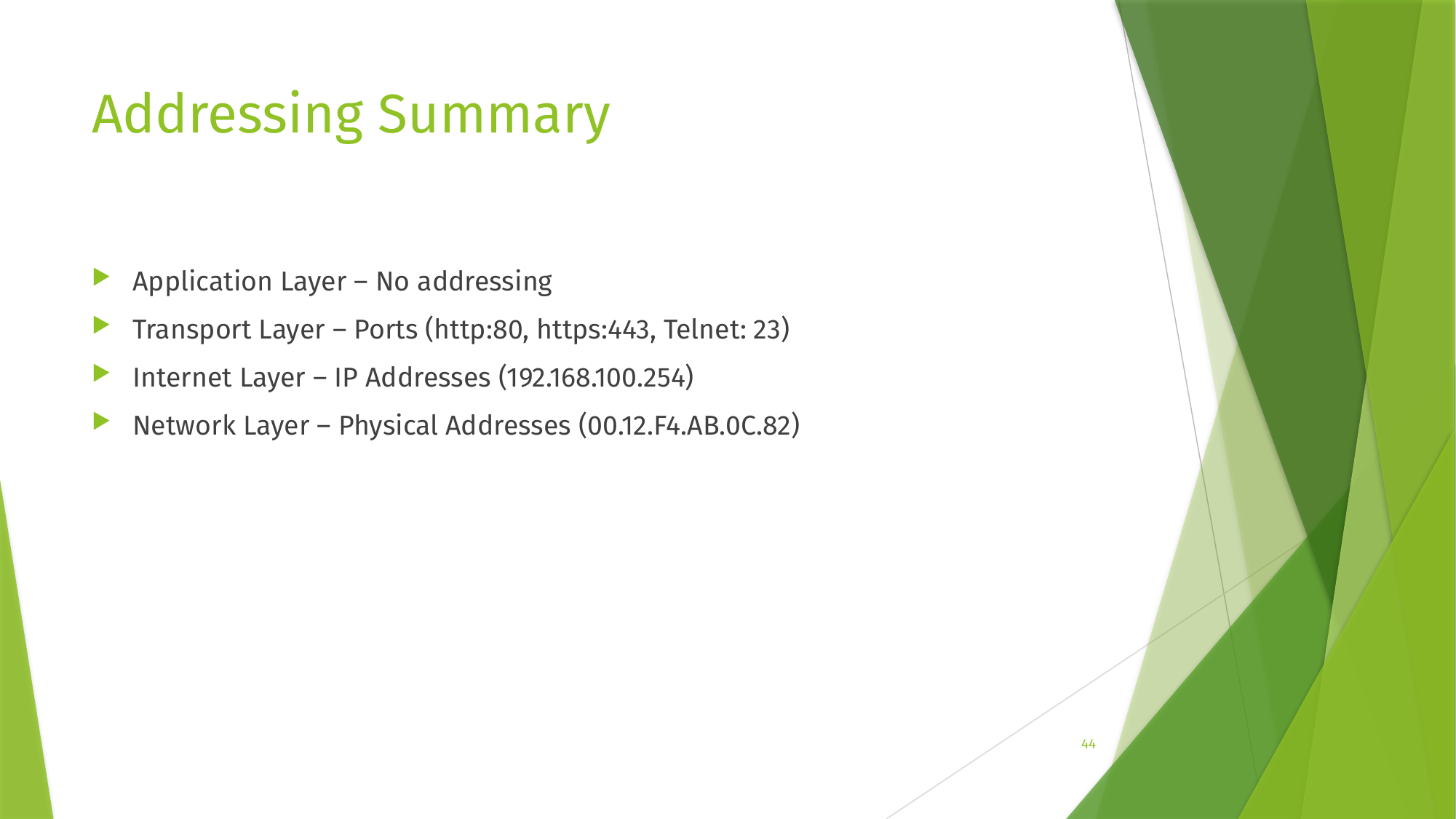

# Addressing Summary
Application Layer – No addressing
Transport Layer – Ports (http:80, https:443, Telnet: 23)
Internet Layer – IP Addresses (192.168.100.254)
Network Layer – Physical Addresses (00.12.F4.AB.0C.82)
44